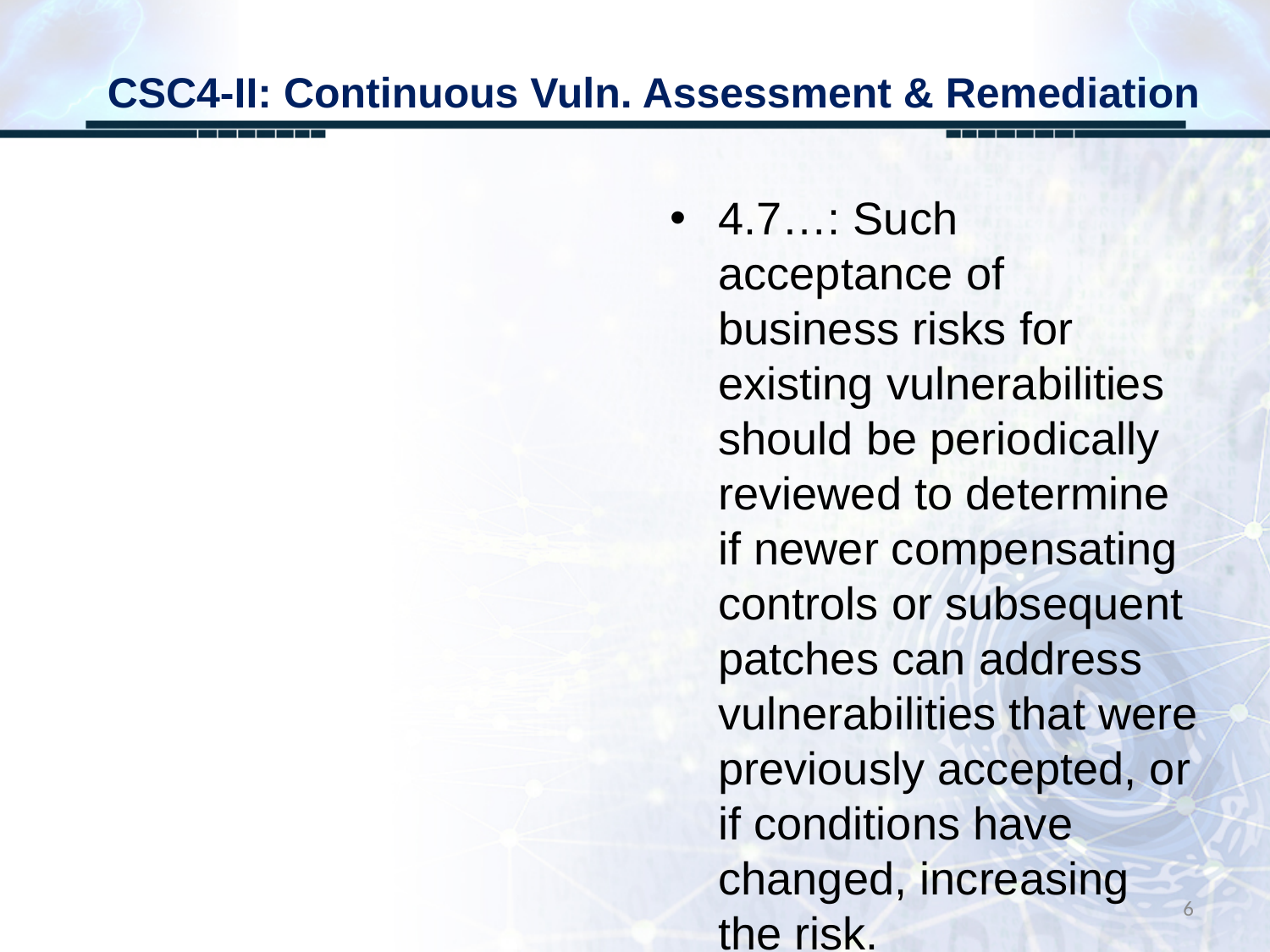

# CSC4-II: Continuous Vuln. Assessment & Remediation
4.7…: Such acceptance of business risks for existing vulnerabilities should be periodically reviewed to determine if newer compensating controls or subsequent patches can address vulnerabilities that were previously accepted, or if conditions have changed, increasing the risk.
6